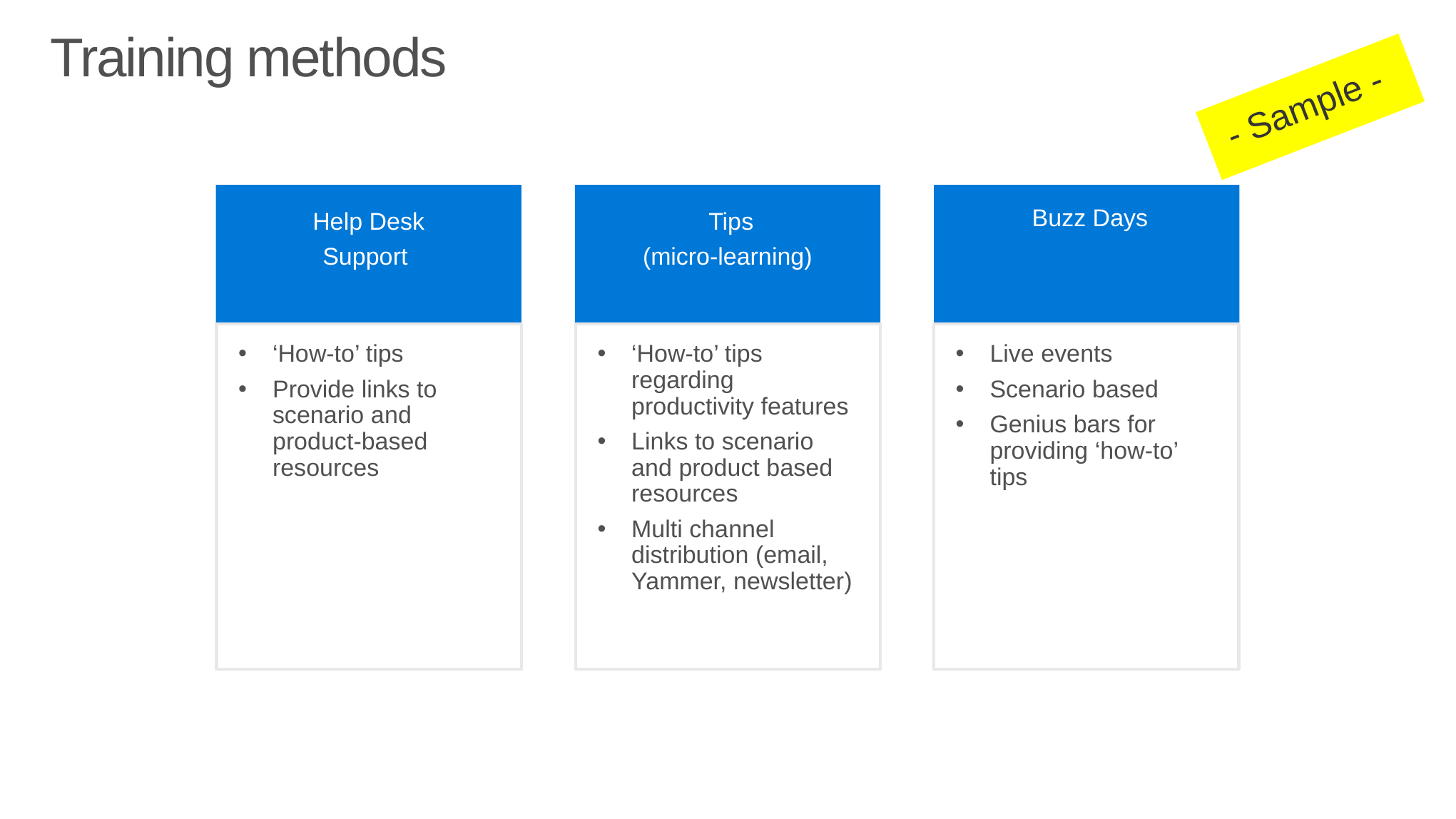

Training methods
- Sample -

Help Desk
Support
‘How-to’ tips
Provide links to scenario and product-based resources

 Tips
(micro-learning)
‘How-to’ tips regarding productivity features
Links to scenario and product based resources
Multi channel distribution (email, Yammer, newsletter)

 Buzz Days
Live events
Scenario based
Genius bars for providing ‘how-to’ tips